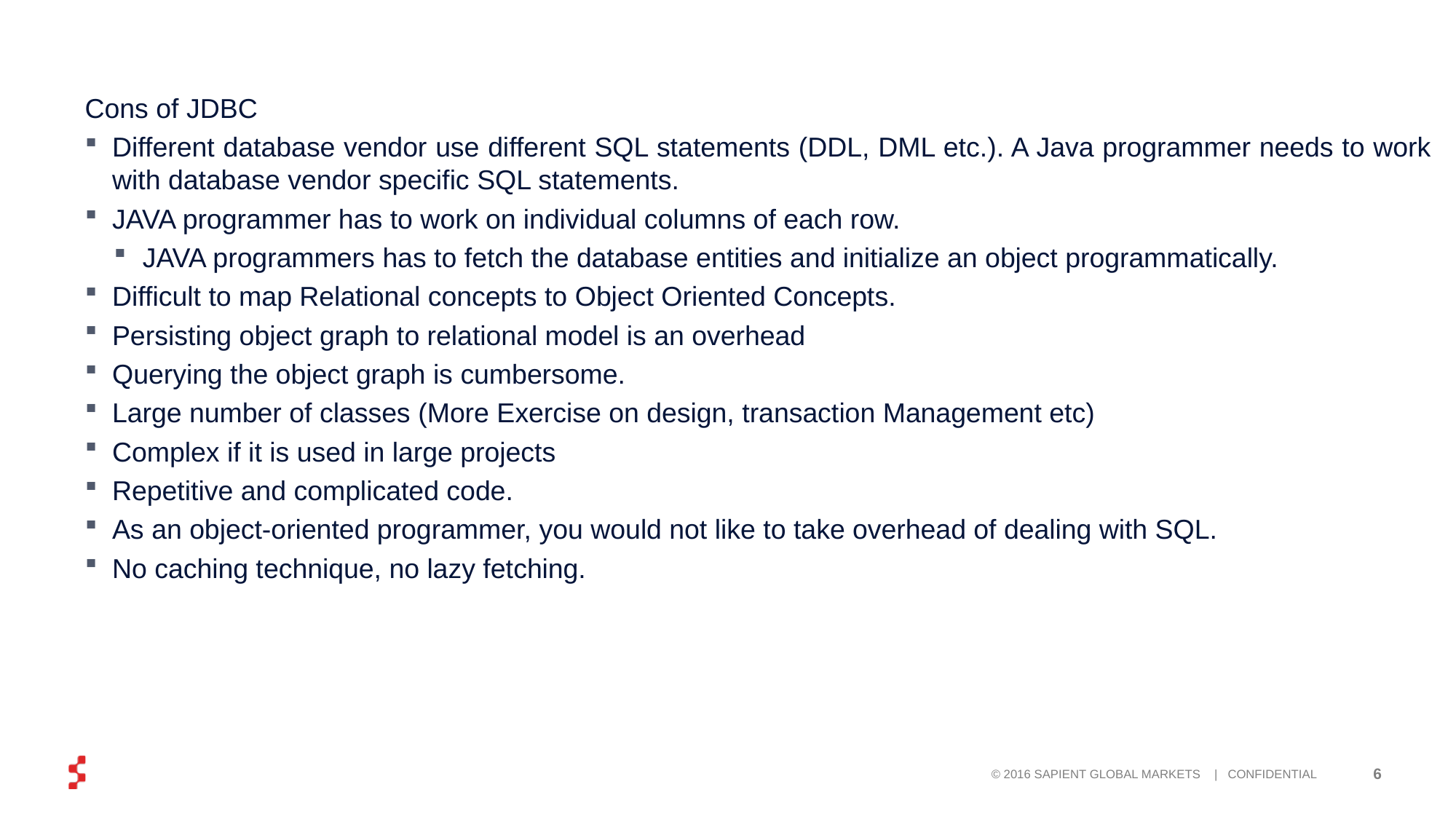

Cons of JDBC
Different database vendor use different SQL statements (DDL, DML etc.). A Java programmer needs to work with database vendor specific SQL statements.
JAVA programmer has to work on individual columns of each row.
JAVA programmers has to fetch the database entities and initialize an object programmatically.
Difficult to map Relational concepts to Object Oriented Concepts.
Persisting object graph to relational model is an overhead
Querying the object graph is cumbersome.
Large number of classes (More Exercise on design, transaction Management etc)
Complex if it is used in large projects
Repetitive and complicated code.
As an object-oriented programmer, you would not like to take overhead of dealing with SQL.
No caching technique, no lazy fetching.